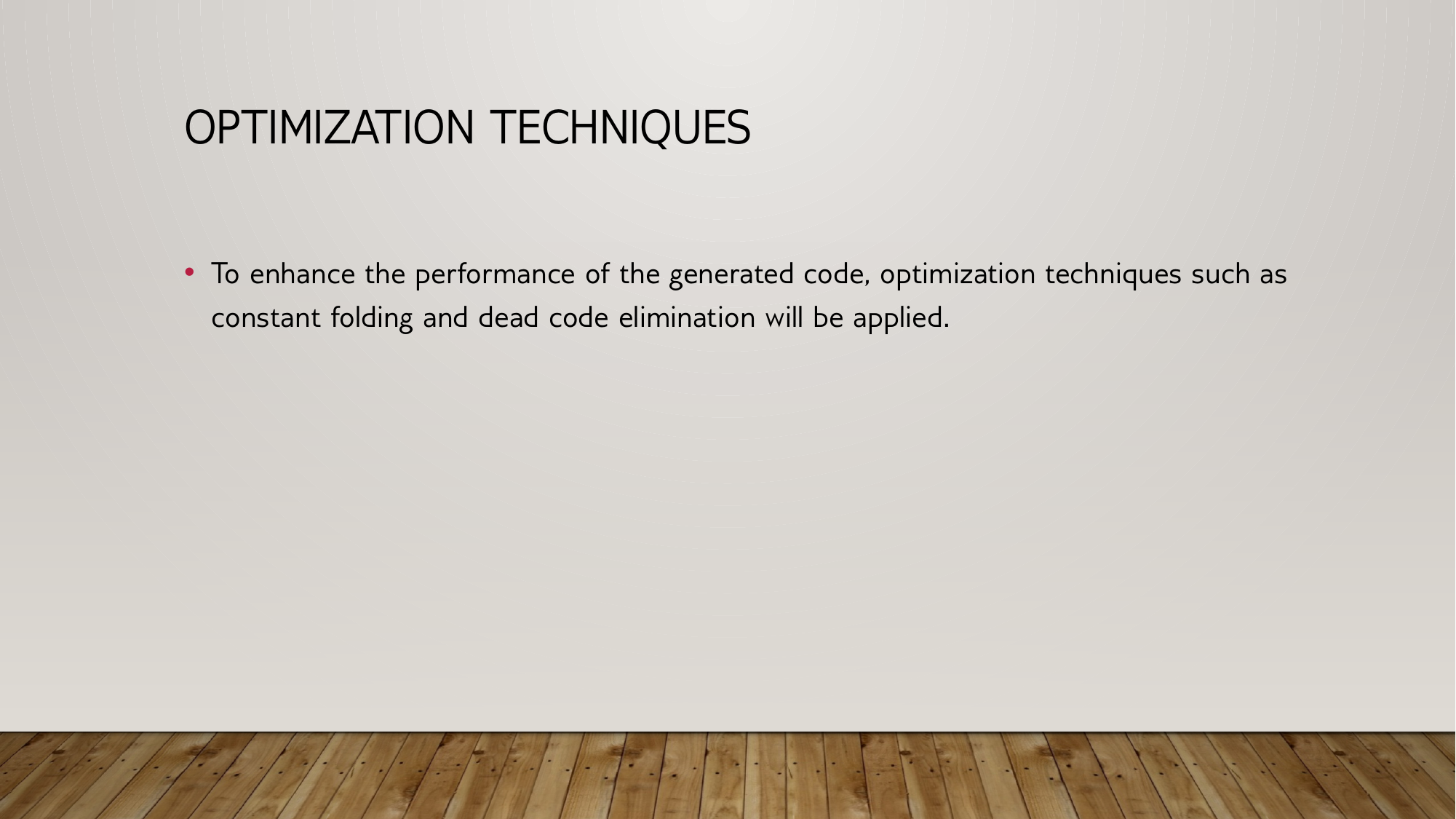

# Optimization Techniques
To enhance the performance of the generated code, optimization techniques such as constant folding and dead code elimination will be applied.